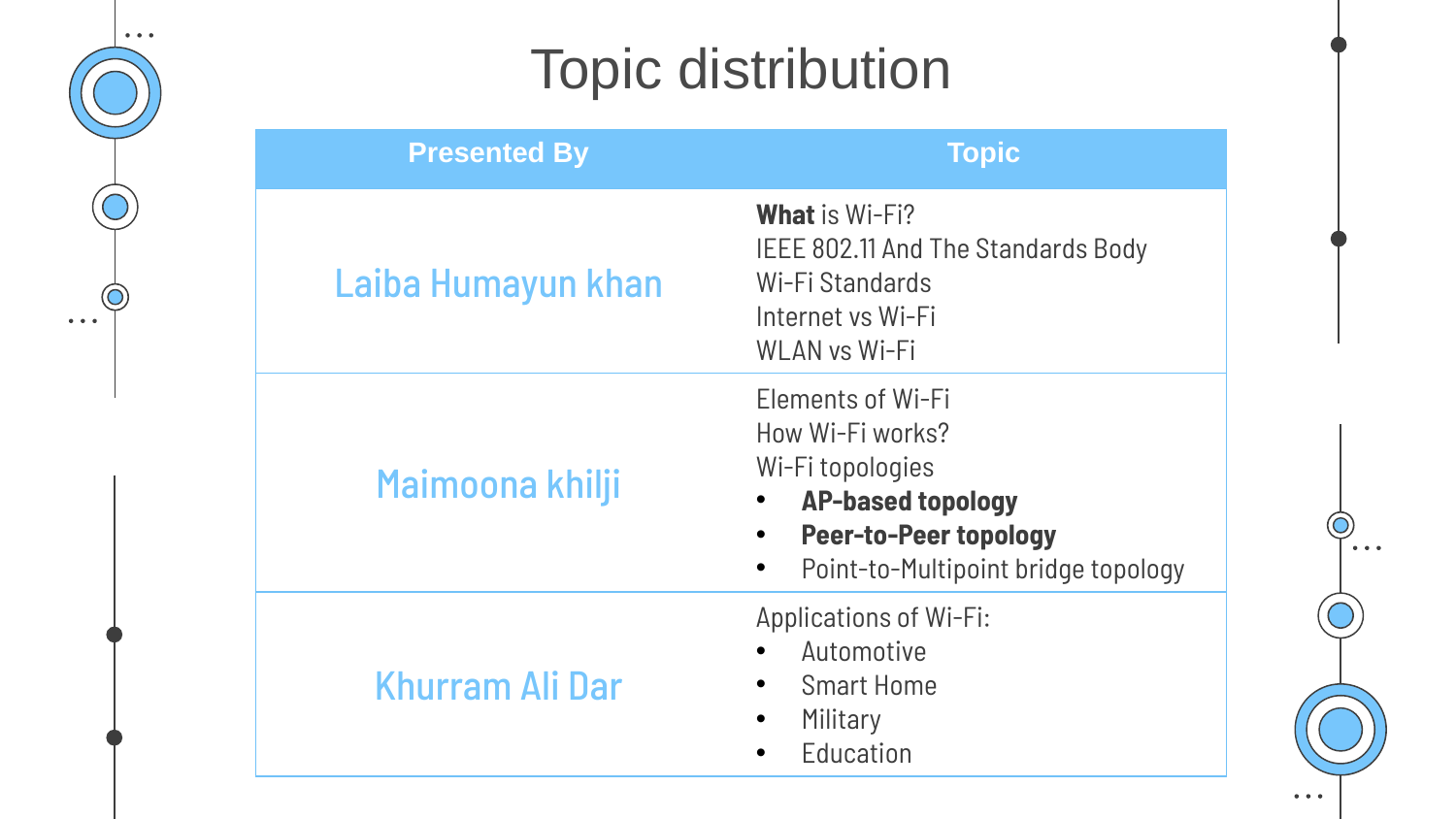

# Topic distribution
| Presented By | Topic |
| --- | --- |
| Laiba Humayun khan | What is Wi-Fi? IEEE 802.11 And The Standards Body Wi-Fi Standards Internet vs Wi-Fi WLAN vs Wi-Fi |
| Maimoona khilji | Elements of Wi-Fi How Wi-Fi works? Wi-Fi topologies AP-based topology Peer-to-Peer topology Point-to-Multipoint bridge topology |
| Khurram Ali Dar | Applications of Wi-Fi: Automotive Smart Home Military Education |